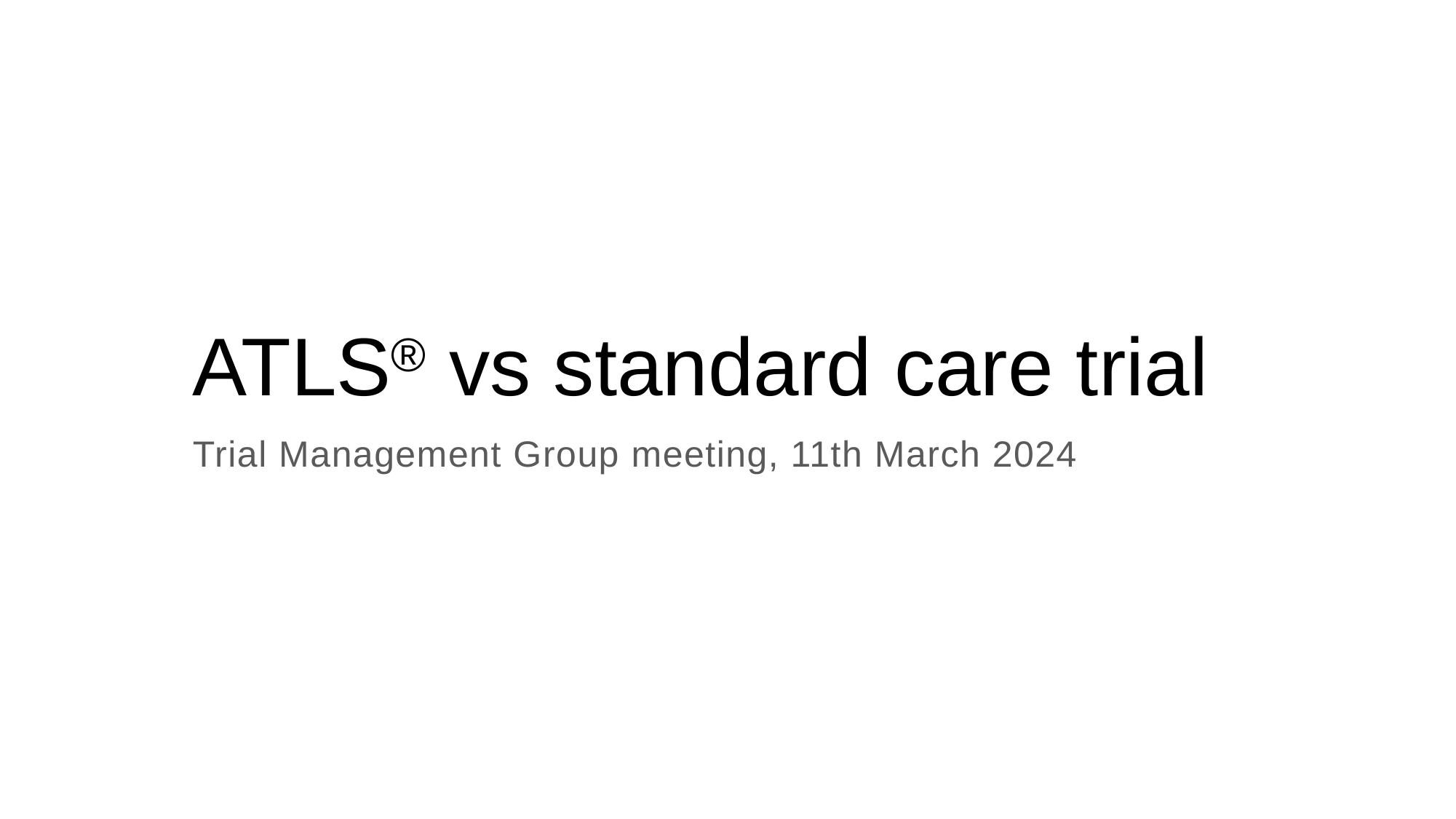

# ATLS® vs standard care trial
Trial Management Group meeting, 11th March 2024